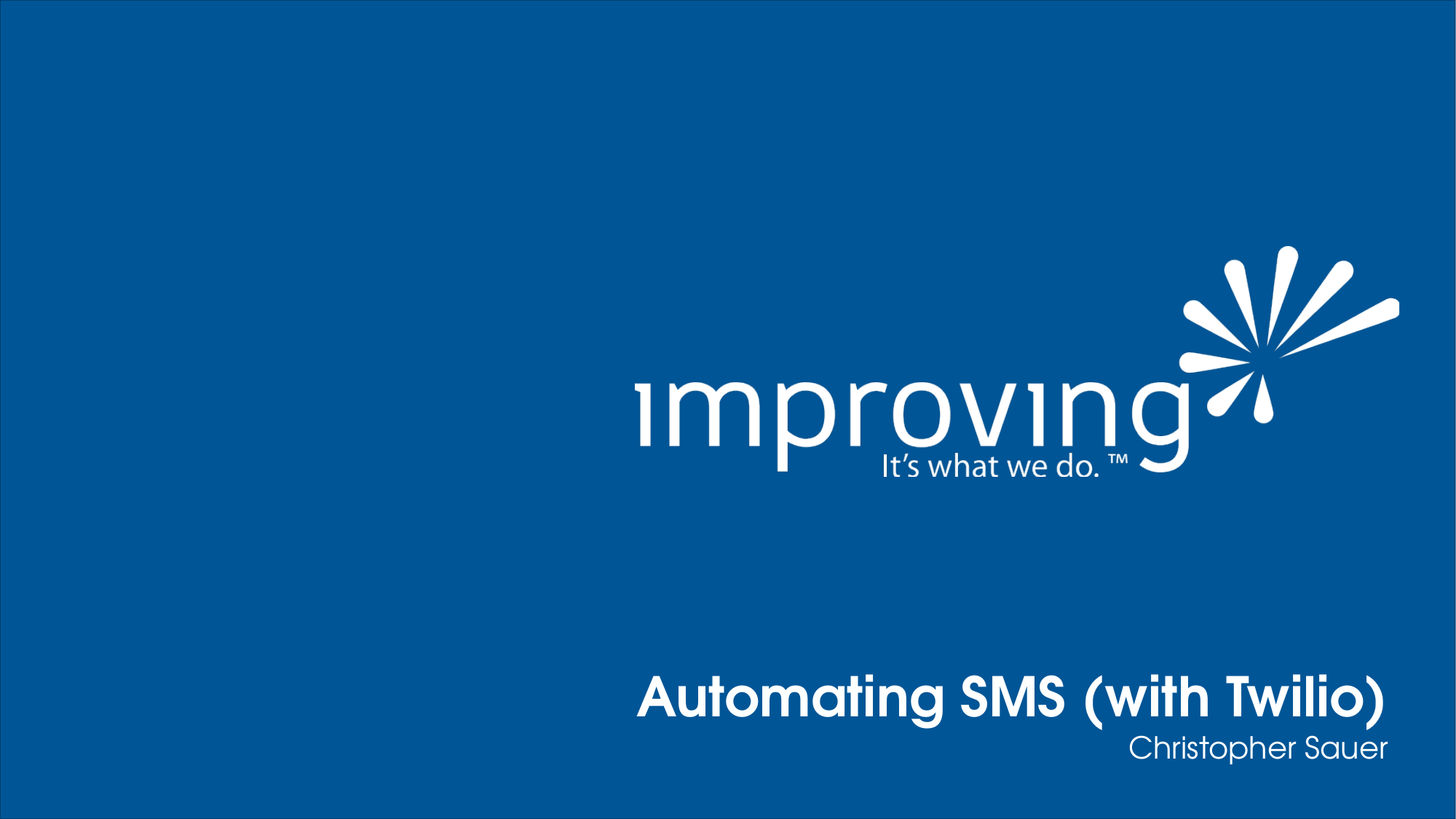

# Automating SMS (with Twilio)
Christopher Sauer